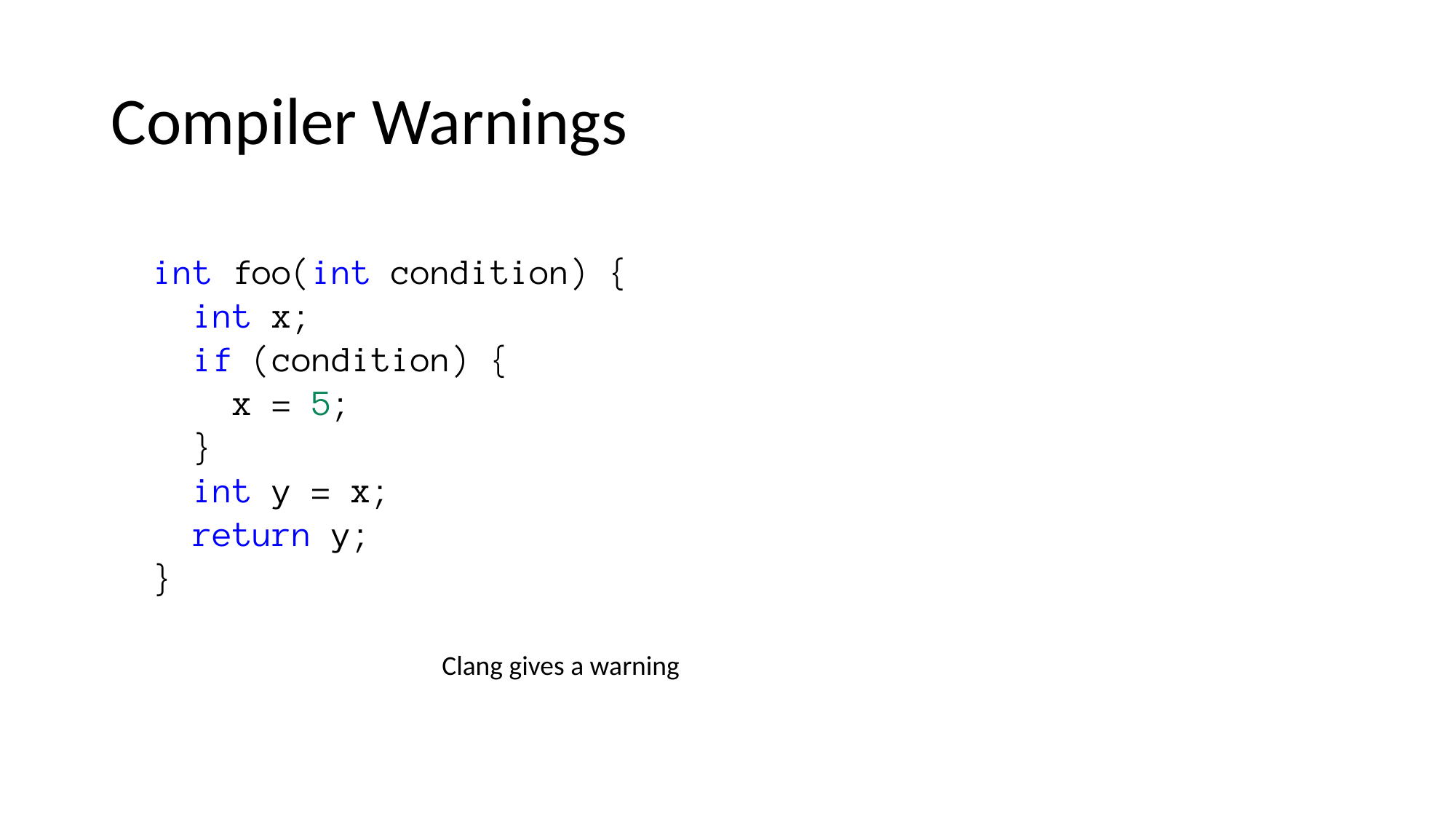

# Compiler Warnings
int foo(int condition) {
  int x;
  if (condition) {
    x = 5;
  }
  int y = x;
  return y;
}
Clang gives a warning